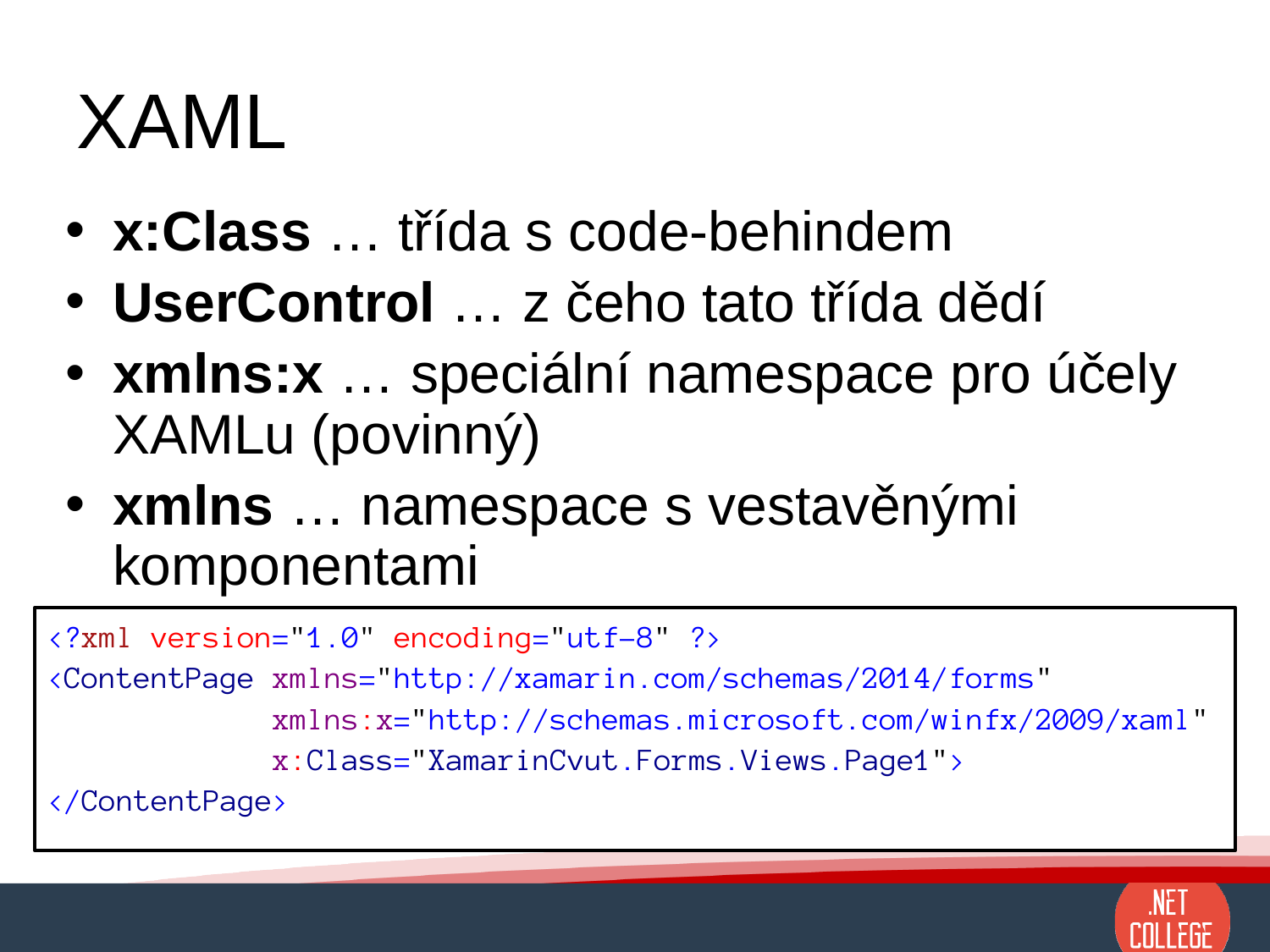

# XAML
x:Class … třída s code-behindem
UserControl … z čeho tato třída dědí
xmlns:x … speciální namespace pro účely XAMLu (povinný)
xmlns … namespace s vestavěnými komponentami
<?xml version="1.0" encoding="utf-8" ?>
<ContentPage xmlns="http://xamarin.com/schemas/2014/forms"
             xmlns:x="http://schemas.microsoft.com/winfx/2009/xaml"
             x:Class="XamarinCvut.Forms.Views.Page1">
</ContentPage>